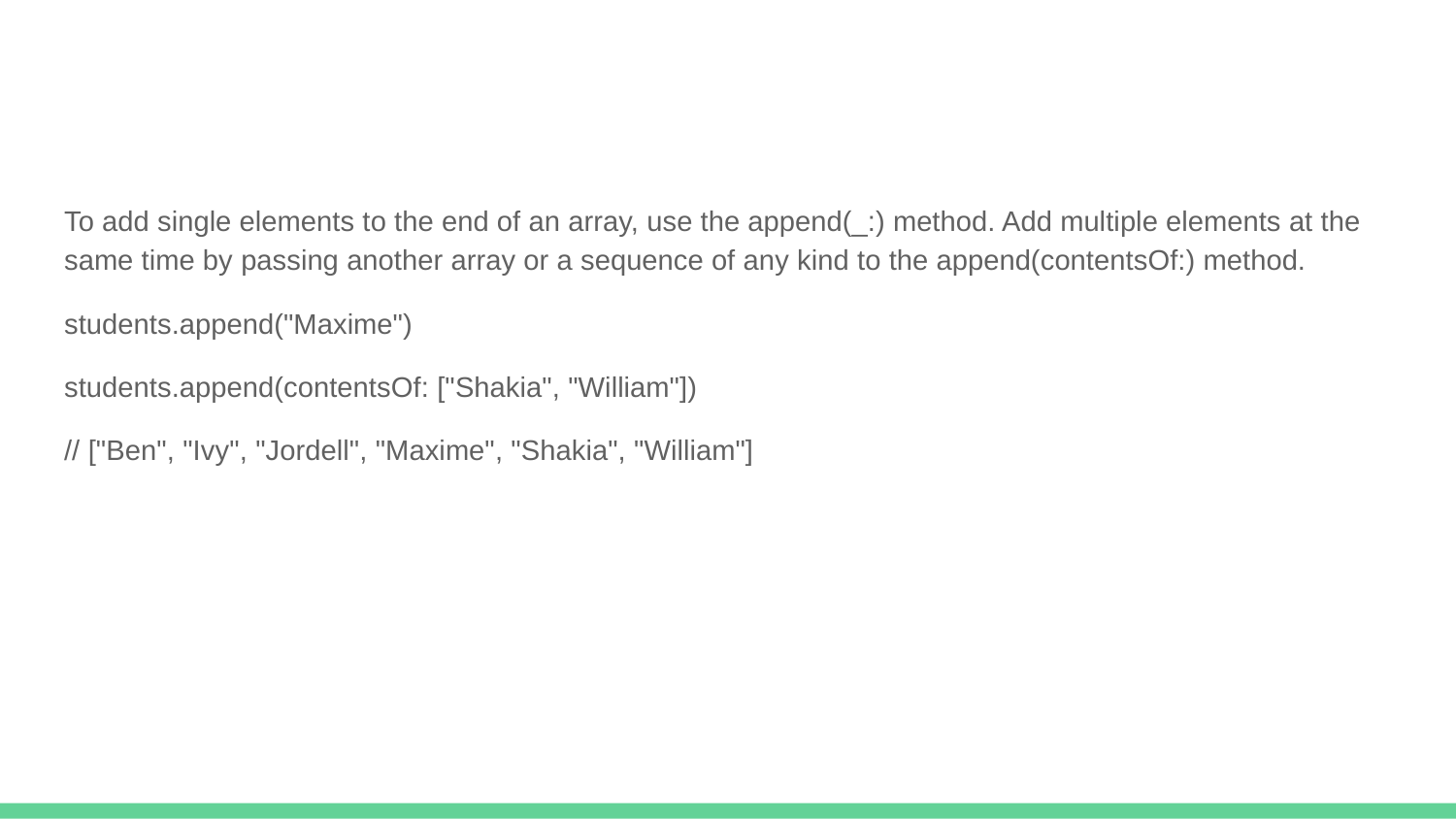

#
To add single elements to the end of an array, use the append(_:) method. Add multiple elements at the same time by passing another array or a sequence of any kind to the append(contentsOf:) method.
students.append("Maxime")
students.append(contentsOf: ["Shakia", "William"])
// ["Ben", "Ivy", "Jordell", "Maxime", "Shakia", "William"]